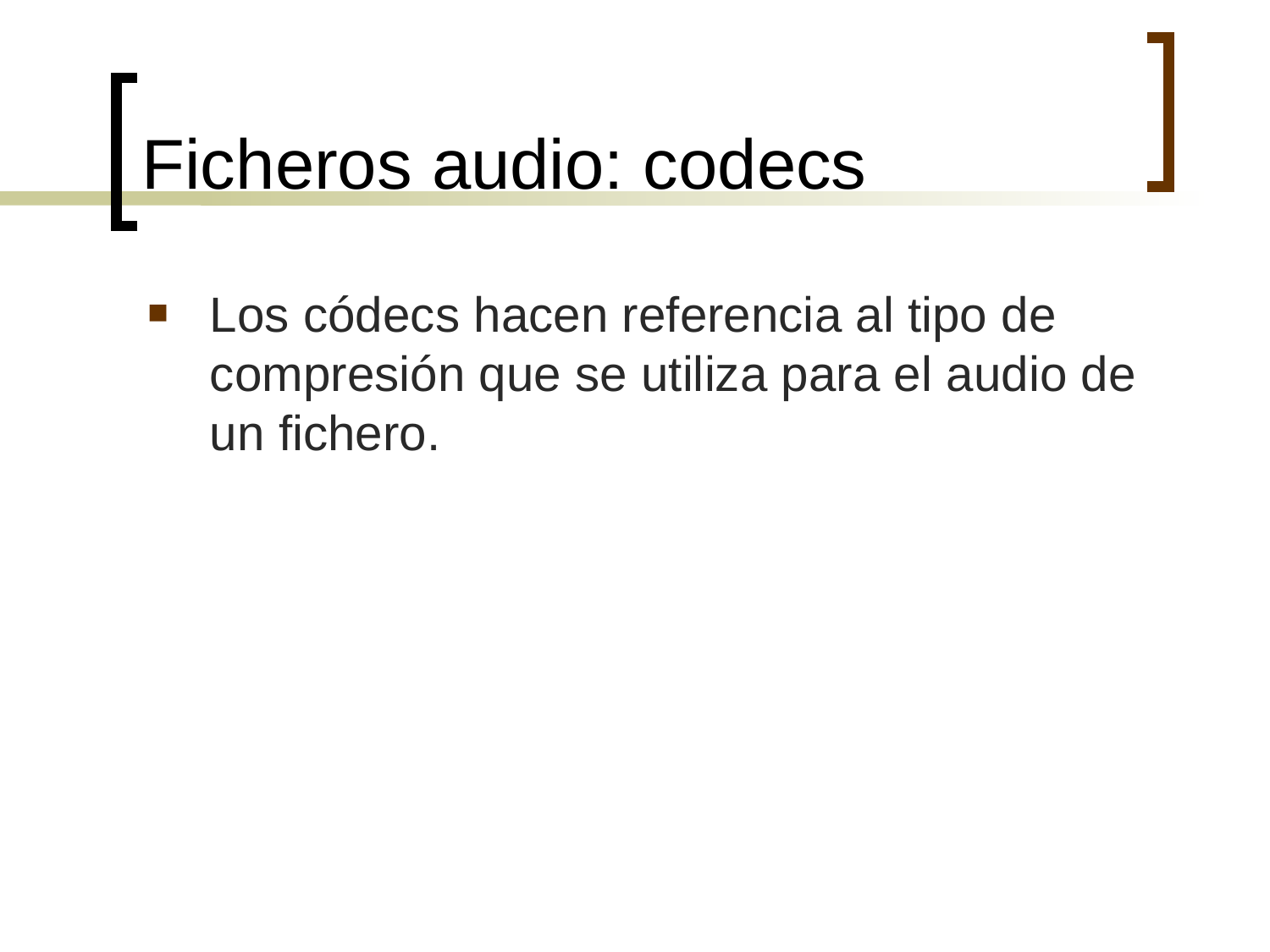

# Ficheros audio: codecs
Los códecs hacen referencia al tipo de compresión que se utiliza para el audio de un fichero.